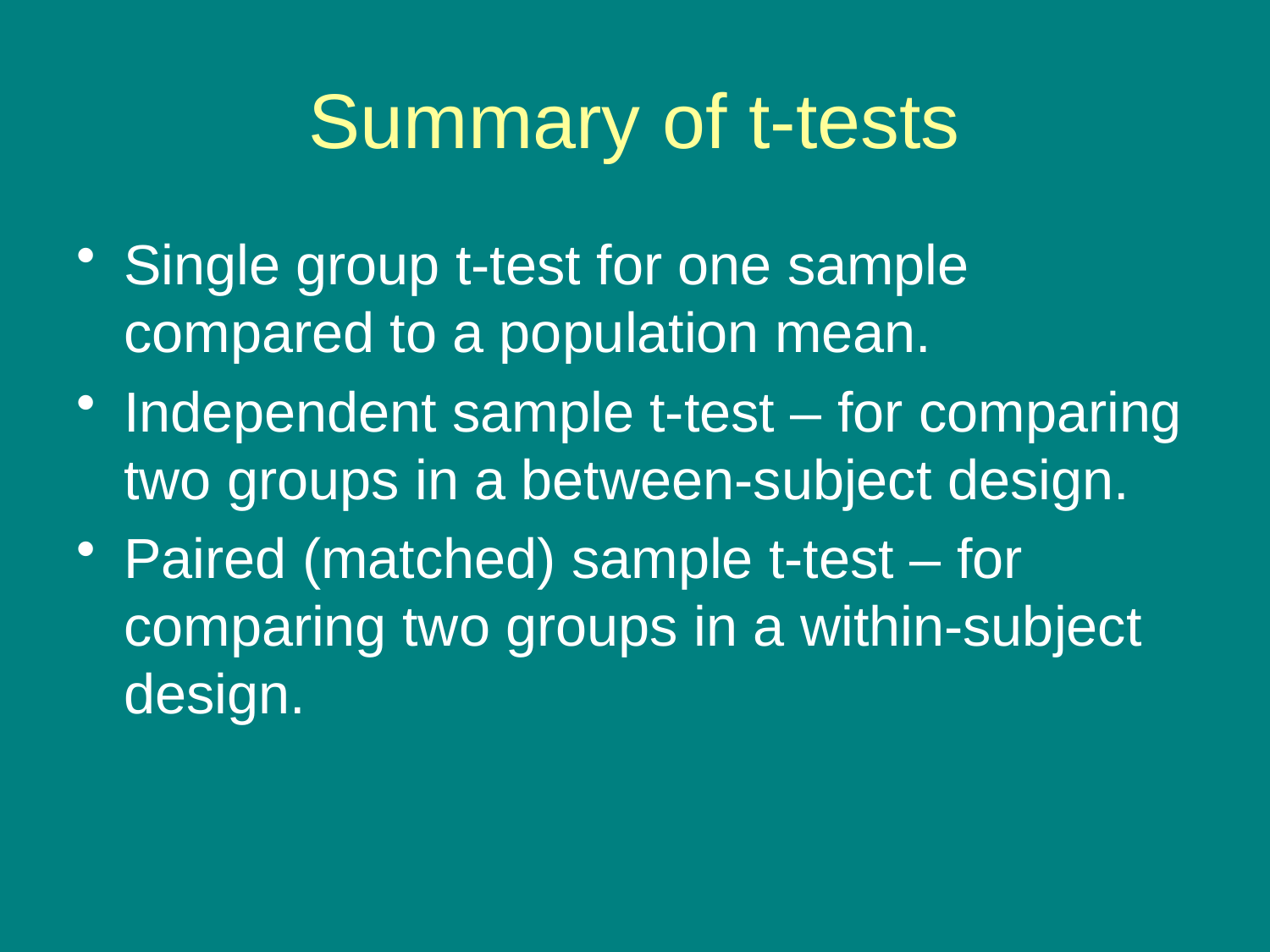

# Summary of t-tests
Single group t-test for one sample compared to a population mean.
Independent sample t-test – for comparing two groups in a between-subject design.
Paired (matched) sample t-test – for comparing two groups in a within-subject design.